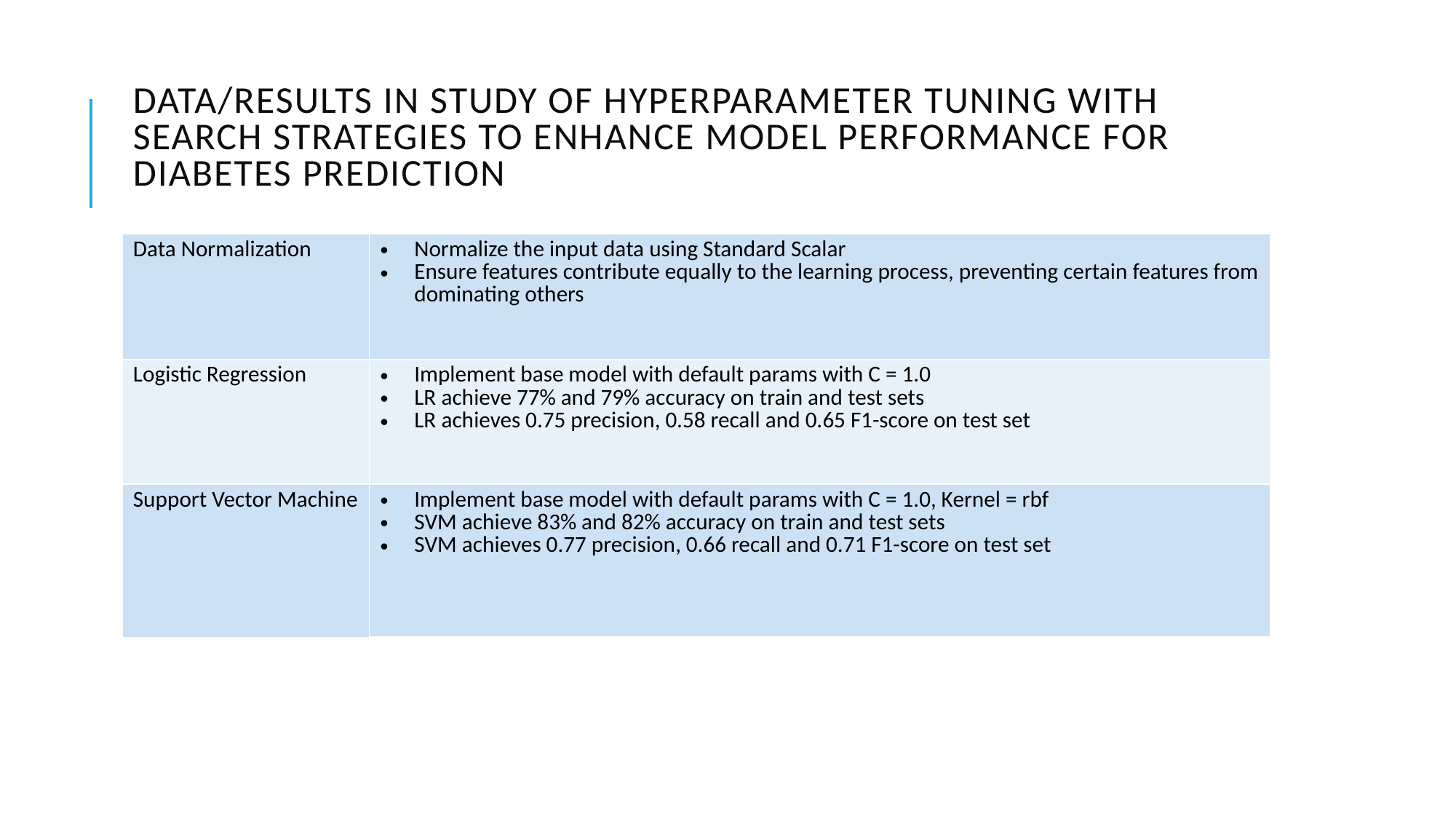

# data/Results in study of hyperparameter tuning with search strategies to enhance model performance for diabetes prediction
| Data Normalization | Normalize the input data using Standard Scalar Ensure features contribute equally to the learning process, preventing certain features from dominating others |
| --- | --- |
| Logistic Regression | Implement base model with default params with C = 1.0 LR achieve 77% and 79% accuracy on train and test sets LR achieves 0.75 precision, 0.58 recall and 0.65 F1-score on test set |
| Support Vector Machine | Implement base model with default params with C = 1.0, Kernel = rbf SVM achieve 83% and 82% accuracy on train and test sets SVM achieves 0.77 precision, 0.66 recall and 0.71 F1-score on test set |